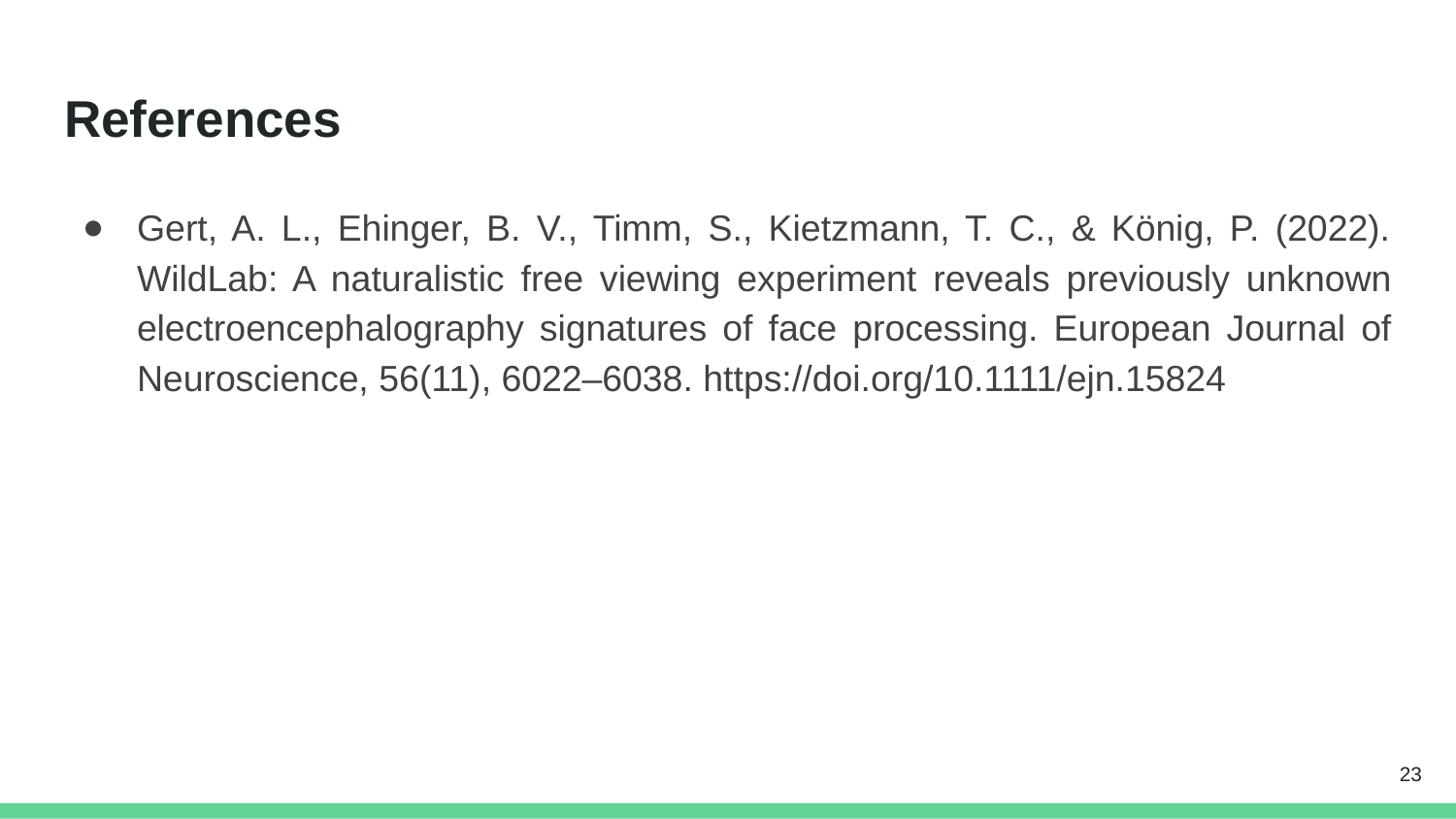

# References
Gert, A. L., Ehinger, B. V., Timm, S., Kietzmann, T. C., & König, P. (2022). WildLab: A naturalistic free viewing experiment reveals previously unknown electroencephalography signatures of face processing. European Journal of Neuroscience, 56(11), 6022–6038. https://doi.org/10.1111/ejn.15824
23